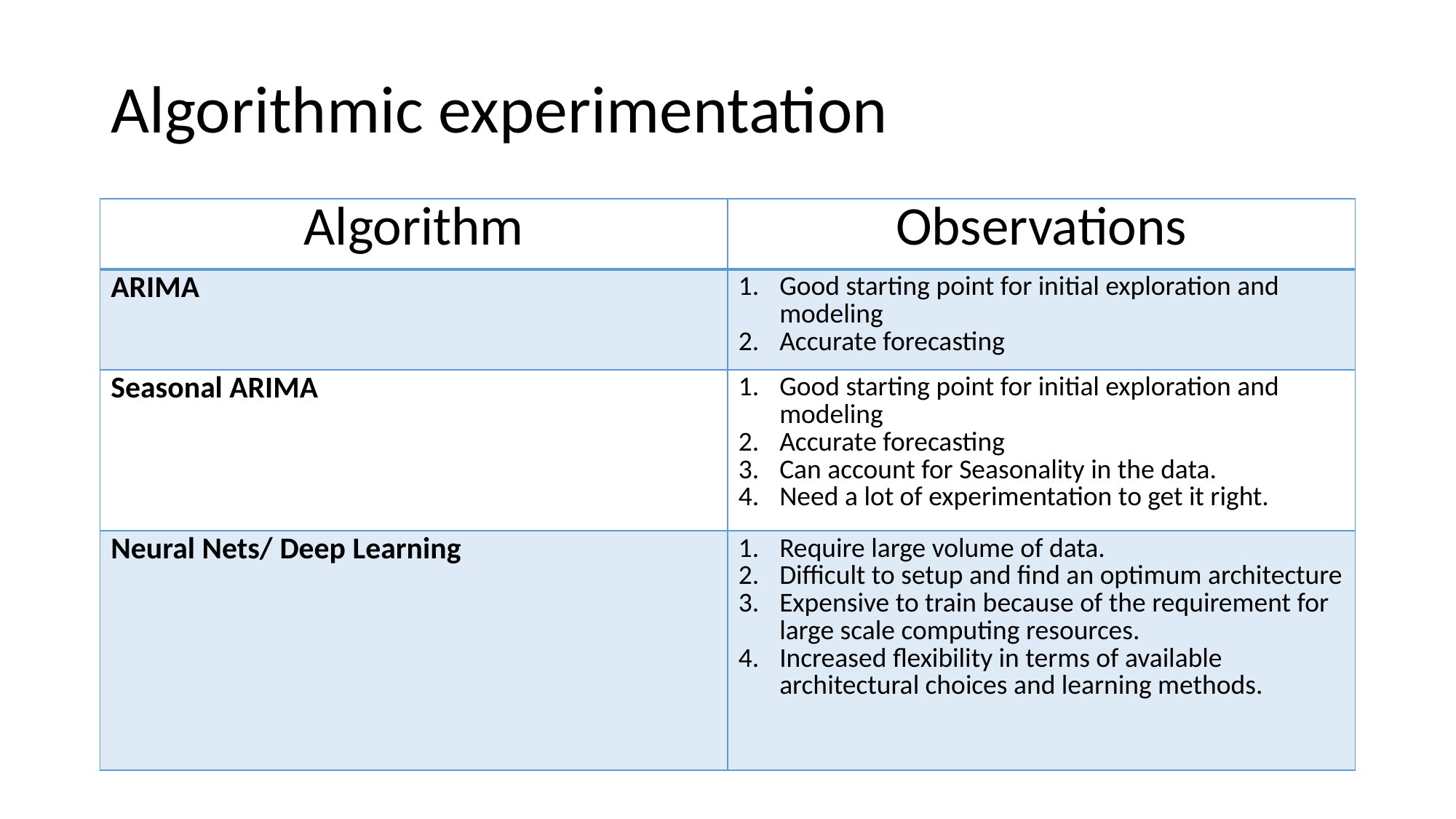

# Algorithmic experimentation
| Algorithm | Observations |
| --- | --- |
| ARIMA | Good starting point for initial exploration and modeling Accurate forecasting |
| Seasonal ARIMA | Good starting point for initial exploration and modeling Accurate forecasting Can account for Seasonality in the data. Need a lot of experimentation to get it right. |
| Neural Nets/ Deep Learning | Require large volume of data. Difficult to setup and find an optimum architecture Expensive to train because of the requirement for large scale computing resources. Increased flexibility in terms of available architectural choices and learning methods. |